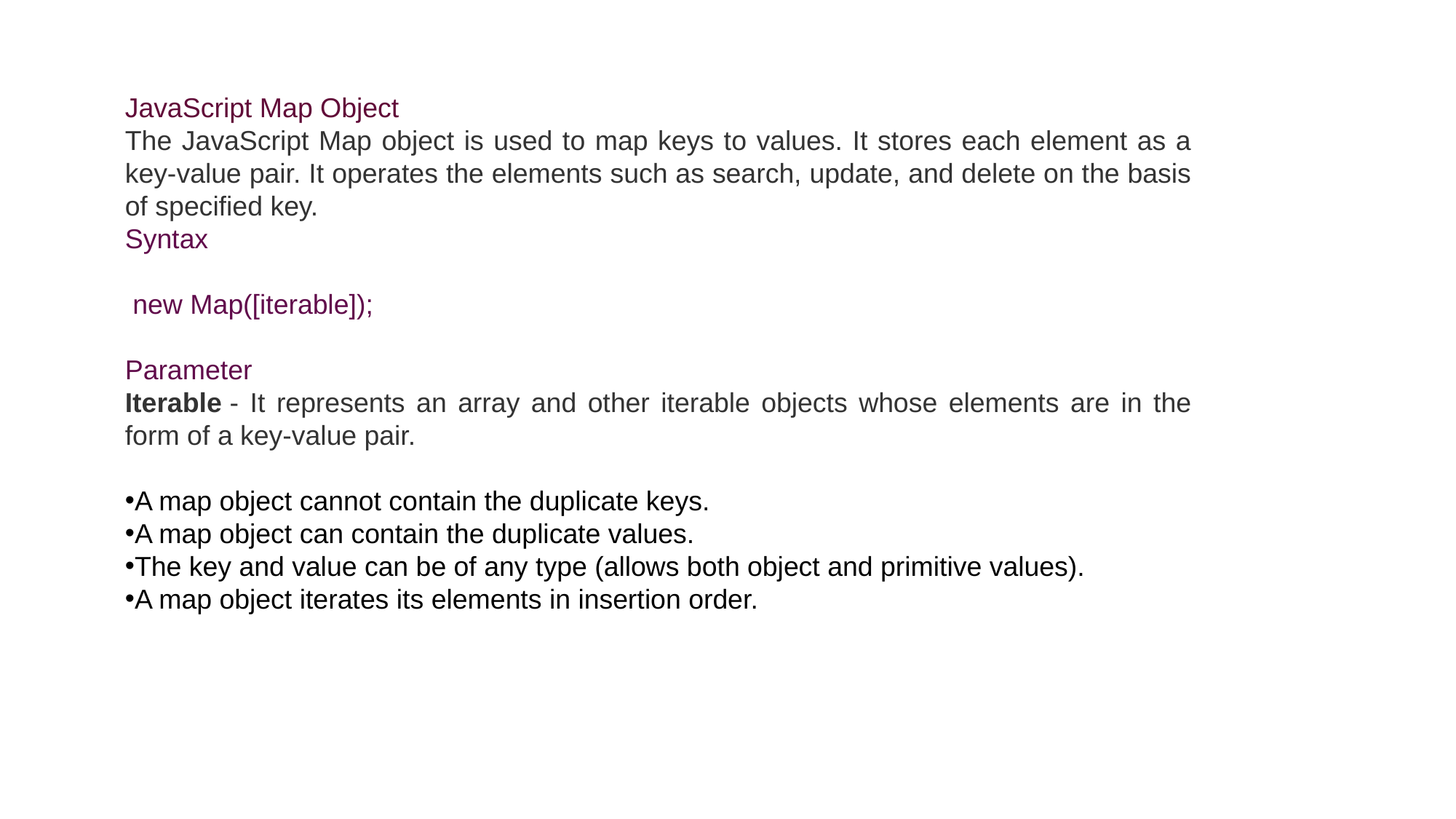

JavaScript Map Object
The JavaScript Map object is used to map keys to values. It stores each element as a key-value pair. It operates the elements such as search, update, and delete on the basis of specified key.
Syntax

 new Map([iterable]);

Parameter
Iterable - It represents an array and other iterable objects whose elements are in the form of a key-value pair.

A map object cannot contain the duplicate keys.
A map object can contain the duplicate values.
The key and value can be of any type (allows both object and primitive values).
A map object iterates its elements in insertion order.